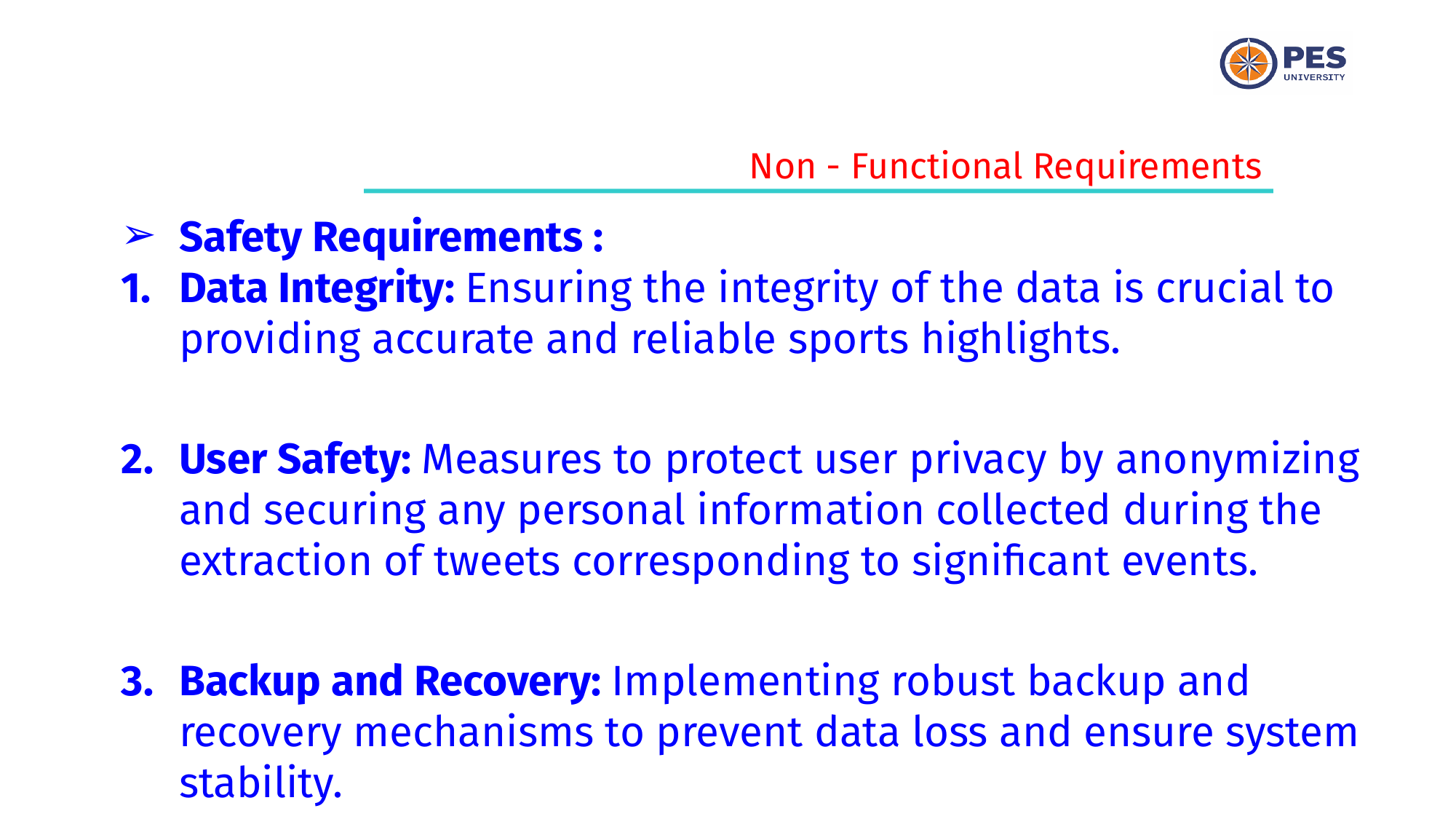

Non - Functional Requirements

Safety Requirements :
Data Integrity: Ensuring the integrity of the data is crucial to providing accurate and reliable sports highlights.

User Safety: Measures to protect user privacy by anonymizing and securing any personal information collected during the extraction of tweets corresponding to significant events.

Backup and Recovery: Implementing robust backup and recovery mechanisms to prevent data loss and ensure system stability.